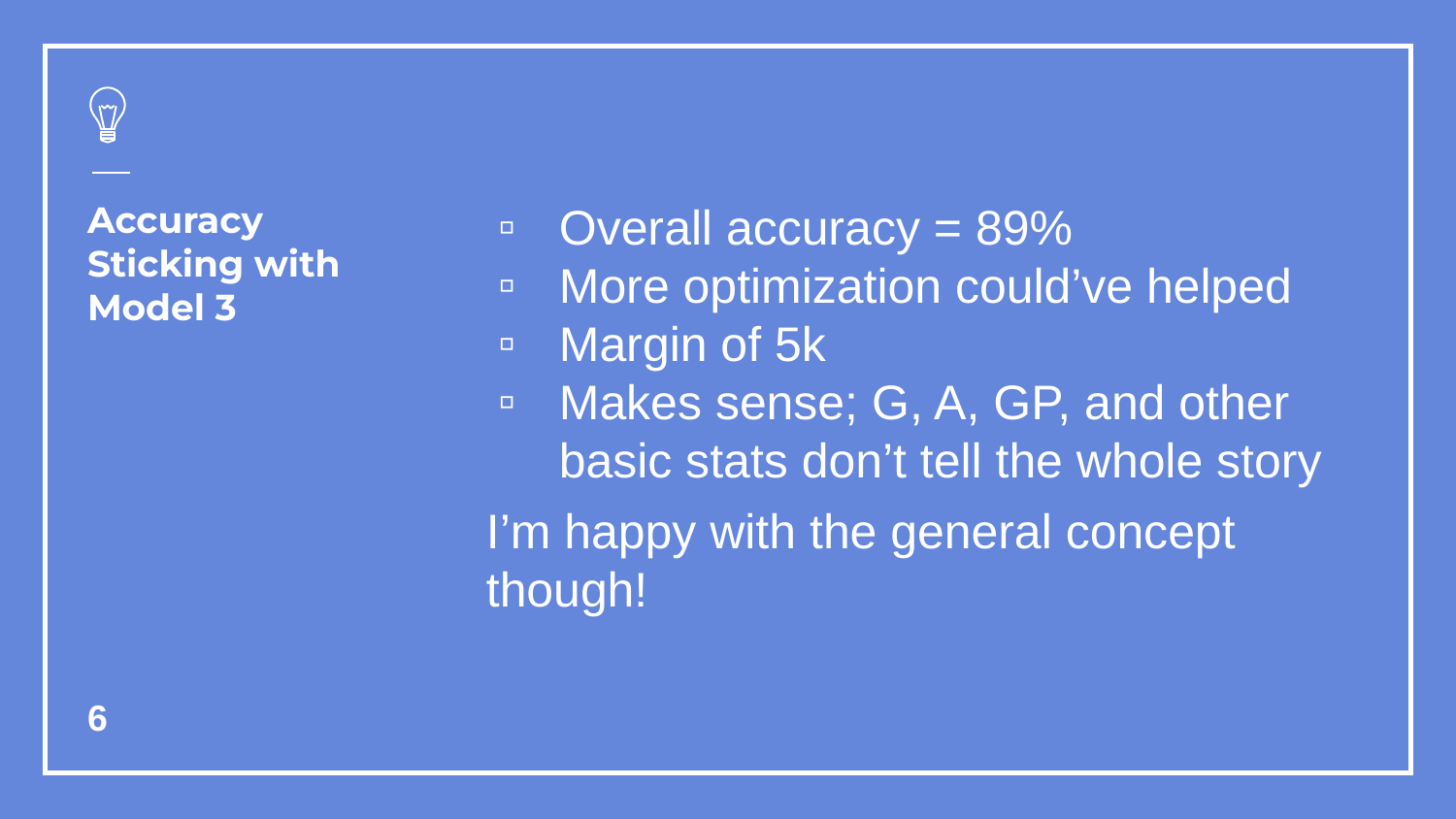

# Accuracy Sticking with Model 3
Overall accuracy = 89%
More optimization could’ve helped
Margin of 5k
Makes sense; G, A, GP, and other basic stats don’t tell the whole story
I’m happy with the general concept though!
6